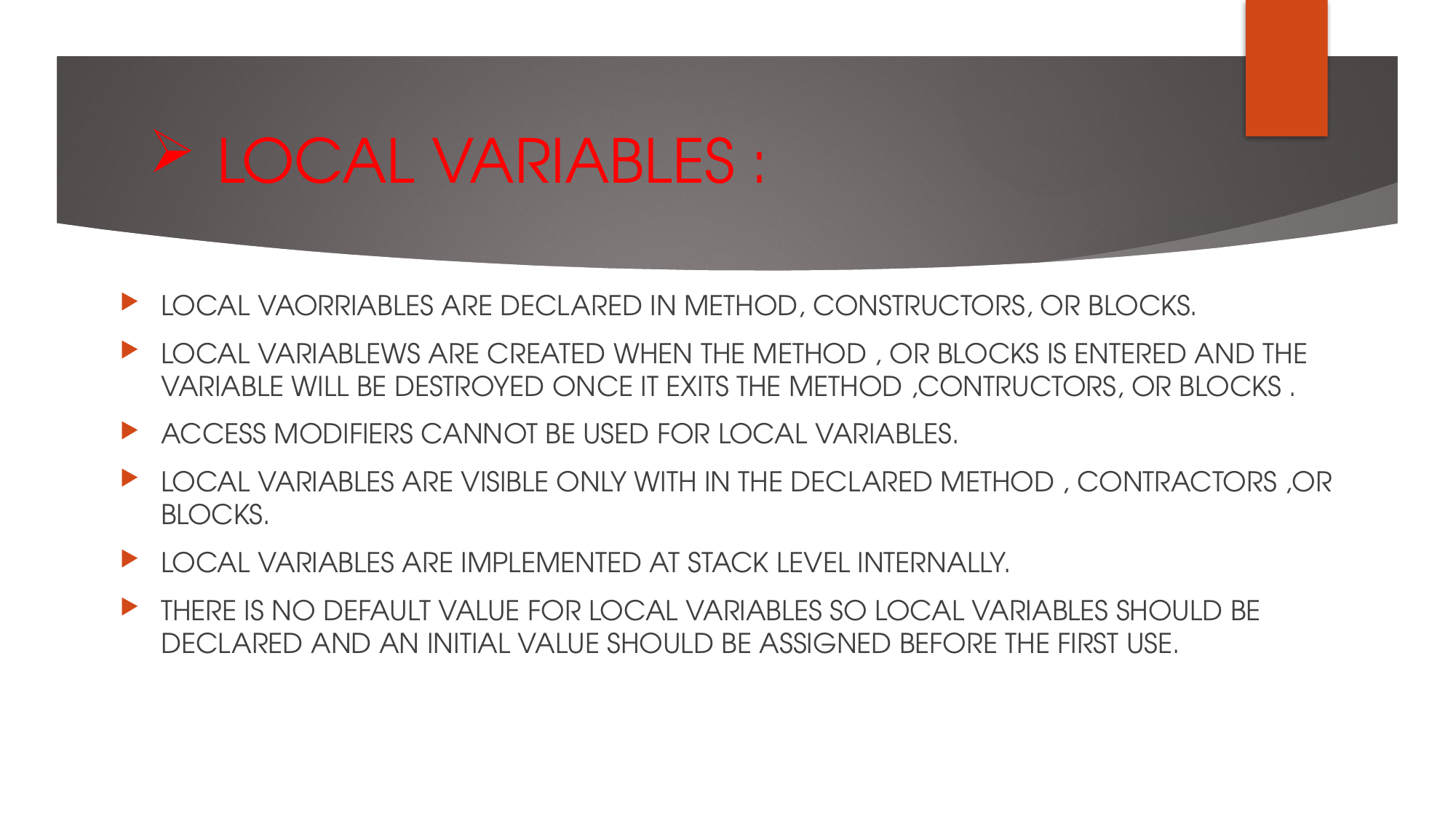

# LOCAL VARIABLES :
LOCAL VAORRIABLES ARE DECLARED IN METHOD, CONSTRUCTORS, OR BLOCKS.
LOCAL VARIABLEWS ARE CREATED WHEN THE METHOD , OR BLOCKS IS ENTERED AND THE VARIABLE WILL BE DESTROYED ONCE IT EXITS THE METHOD ,CONTRUCTORS, OR BLOCKS .
ACCESS MODIFIERS CANNOT BE USED FOR LOCAL VARIABLES.
LOCAL VARIABLES ARE VISIBLE ONLY WITH IN THE DECLARED METHOD , CONTRACTORS ,OR BLOCKS.
LOCAL VARIABLES ARE IMPLEMENTED AT STACK LEVEL INTERNALLY.
THERE IS NO DEFAULT VALUE FOR LOCAL VARIABLES SO LOCAL VARIABLES SHOULD BE DECLARED AND AN INITIAL VALUE SHOULD BE ASSIGNED BEFORE THE FIRST USE.